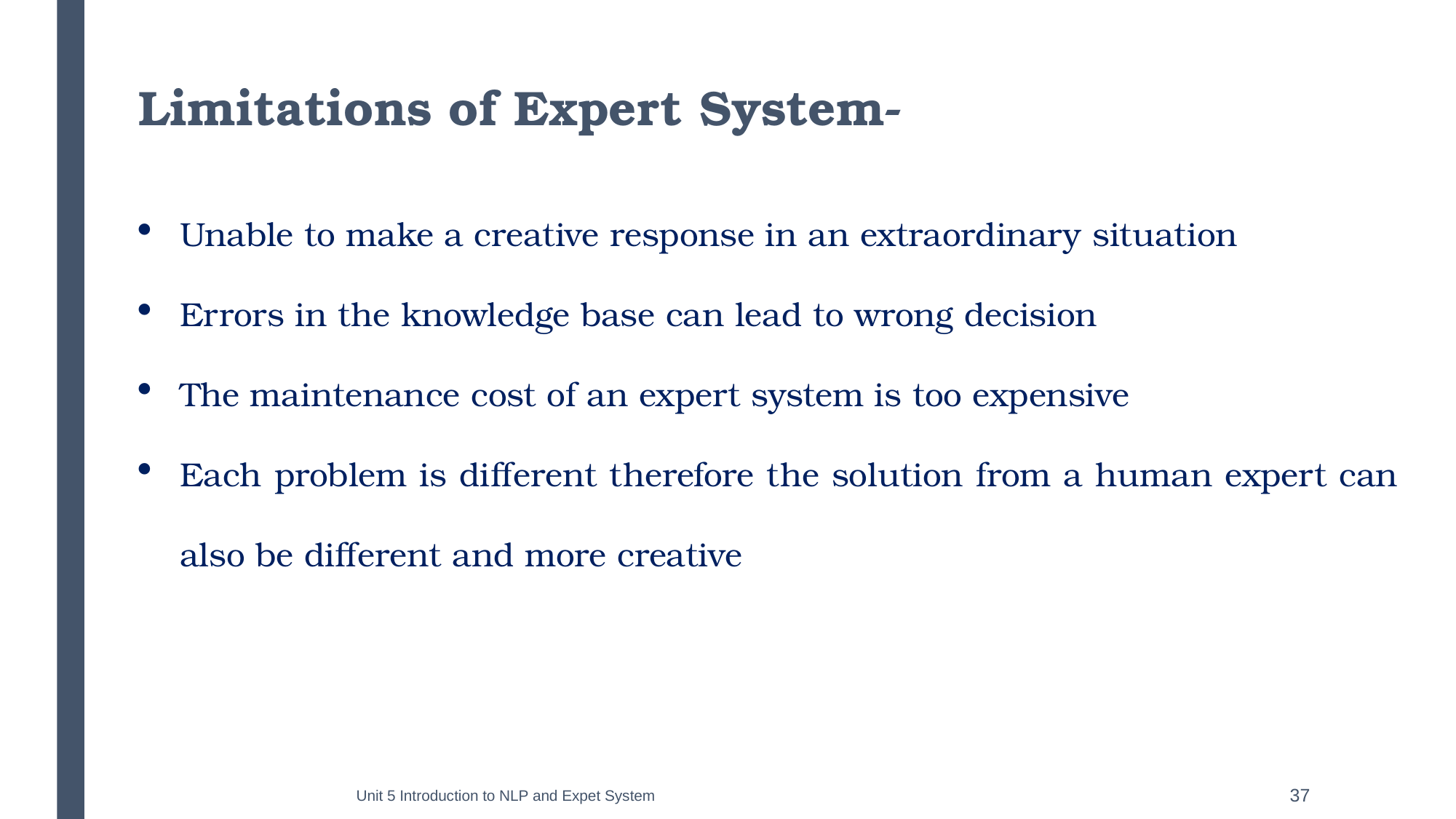

# Limitations of Expert System-
Unable to make a creative response in an extraordinary situation
Errors in the knowledge base can lead to wrong decision
The maintenance cost of an expert system is too expensive
Each problem is different therefore the solution from a human expert can also be different and more creative

Unit 5 Introduction to NLP and Expet System
37